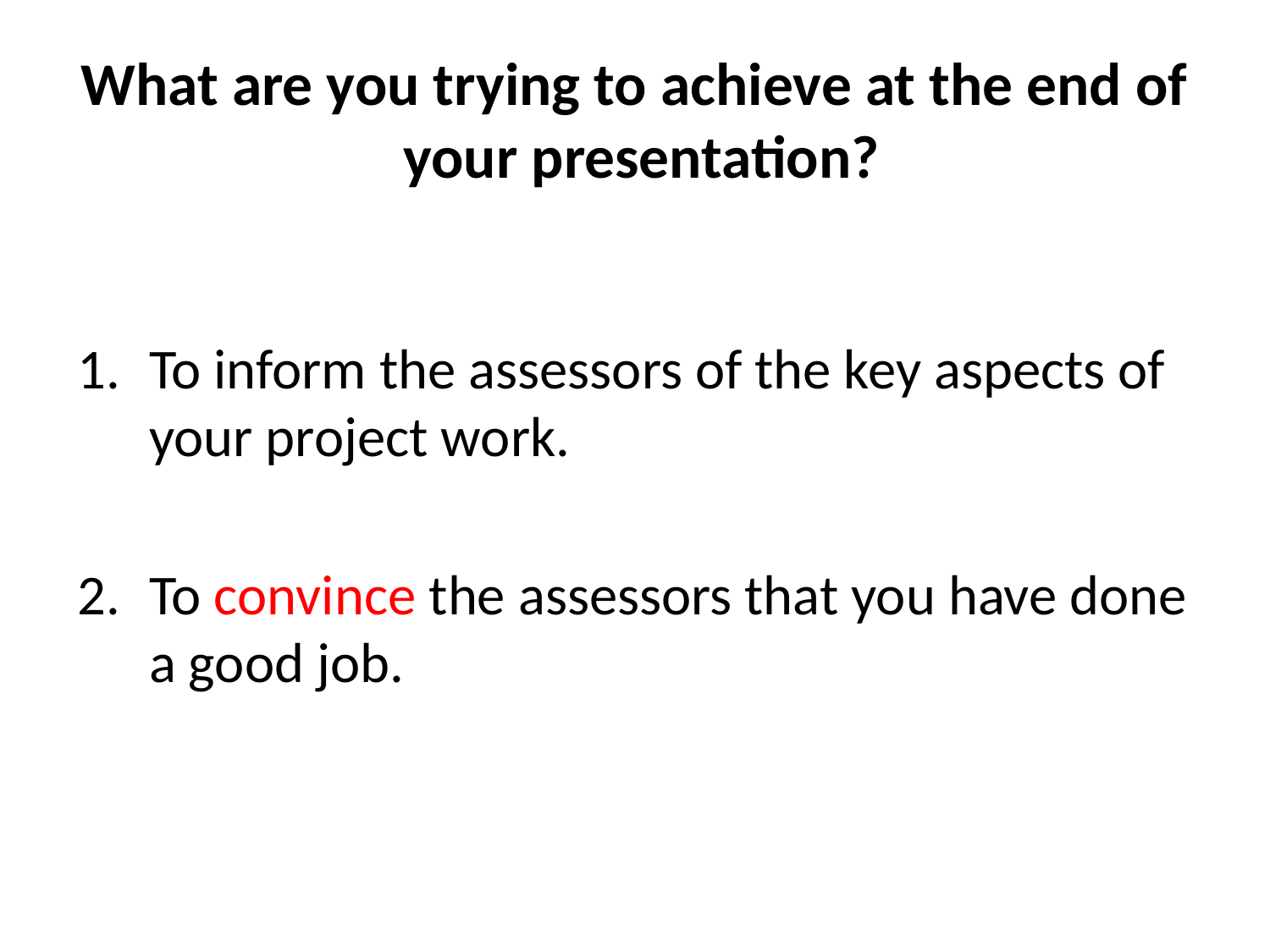

# What are you trying to achieve at the end of  your presentation?
To inform the assessors of the key aspects of your project work.

To convince the assessors that you have done a good job.